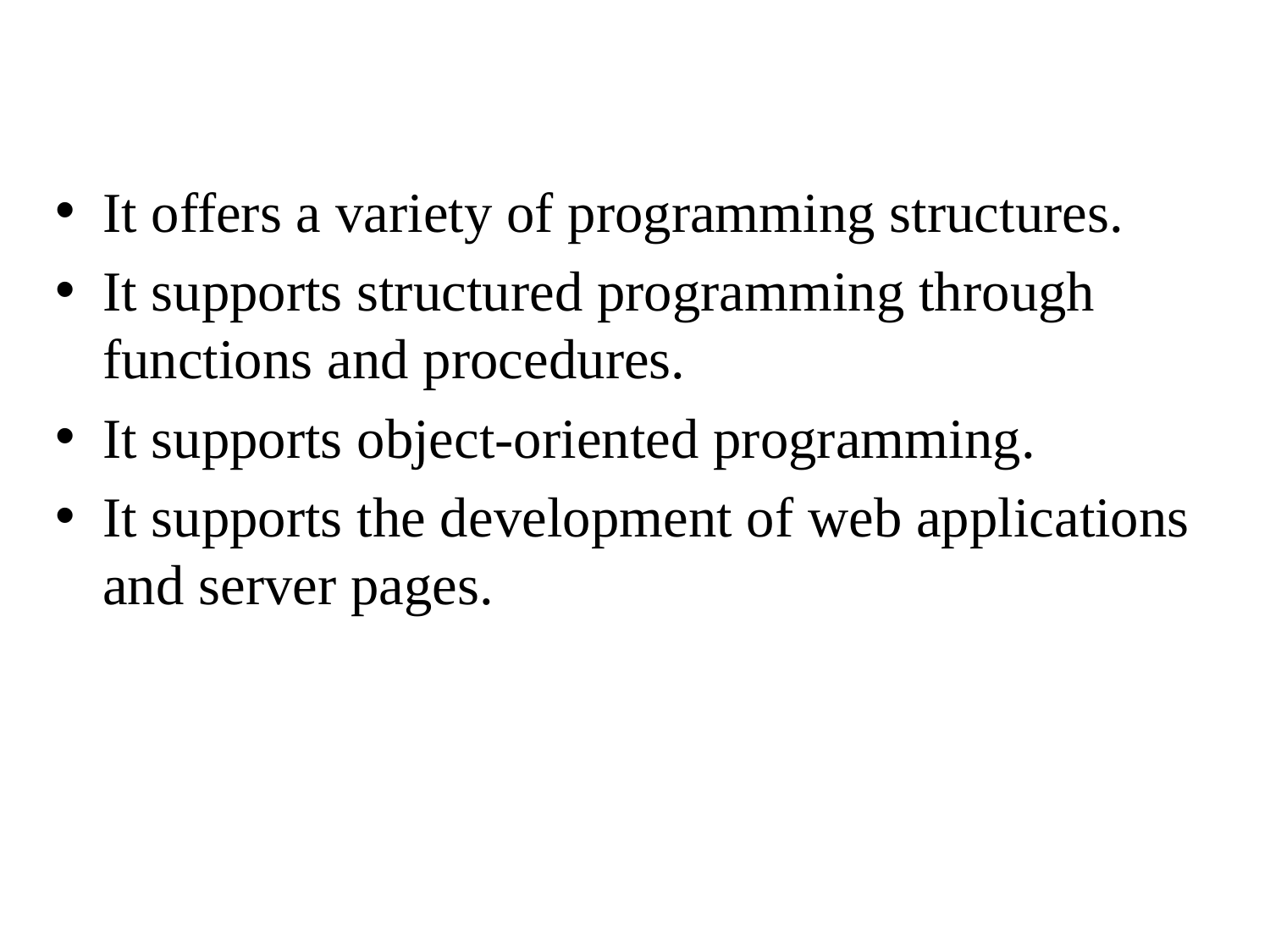

#
It offers a variety of programming structures.
It supports structured programming through functions and procedures.
It supports object-oriented programming.
It supports the development of web applications and server pages.